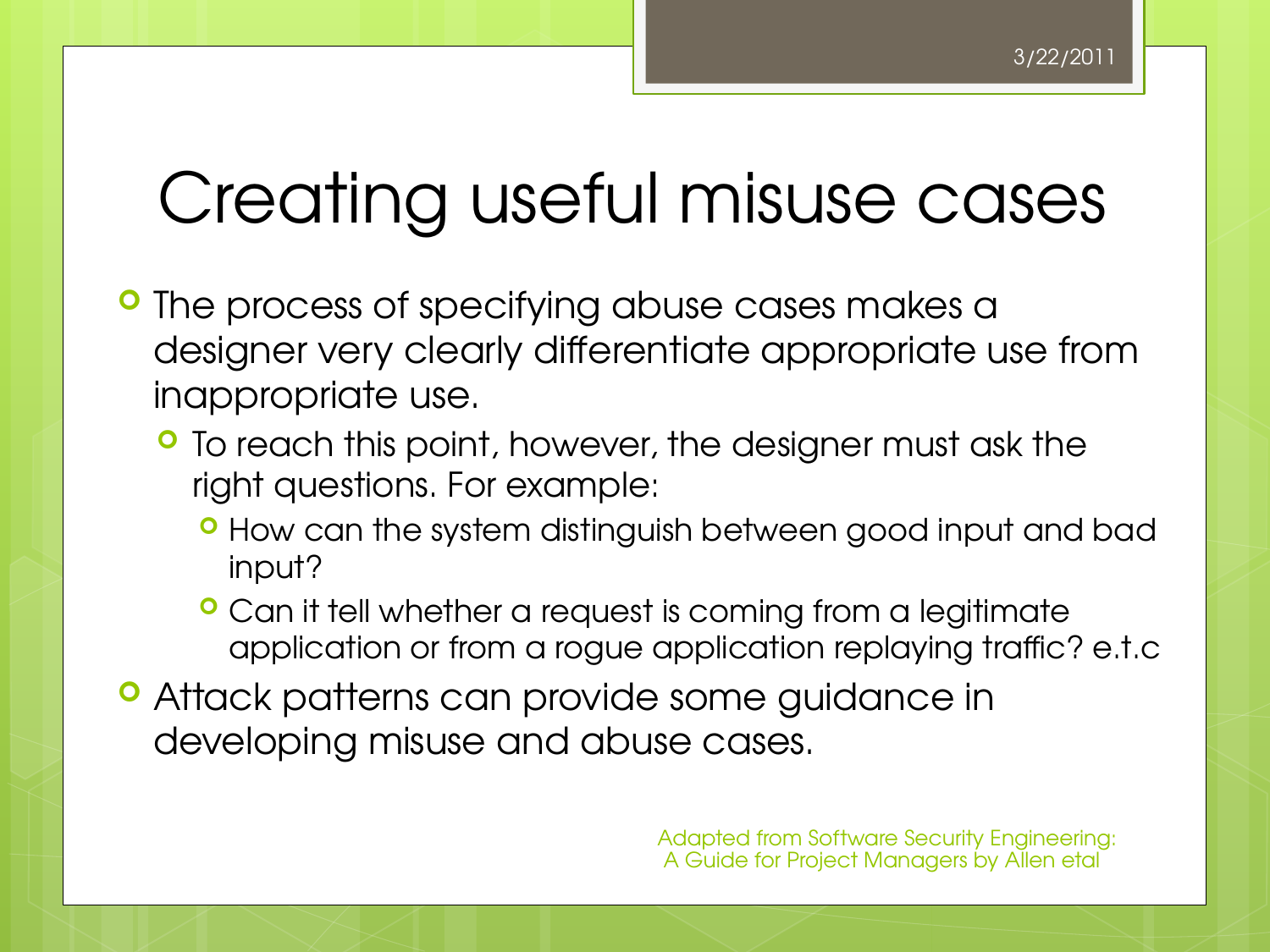

3/22/2011
# Creating useful misuse cases
The process of specifying abuse cases makes a designer very clearly differentiate appropriate use from inappropriate use.
To reach this point, however, the designer must ask the right questions. For example:
How can the system distinguish between good input and bad input?
Can it tell whether a request is coming from a legitimate application or from a rogue application replaying traffic? e.t.c
Attack patterns can provide some guidance in developing misuse and abuse cases.

Adapted from Software Security Engineering: A Guide for Project Managers by Allen etal